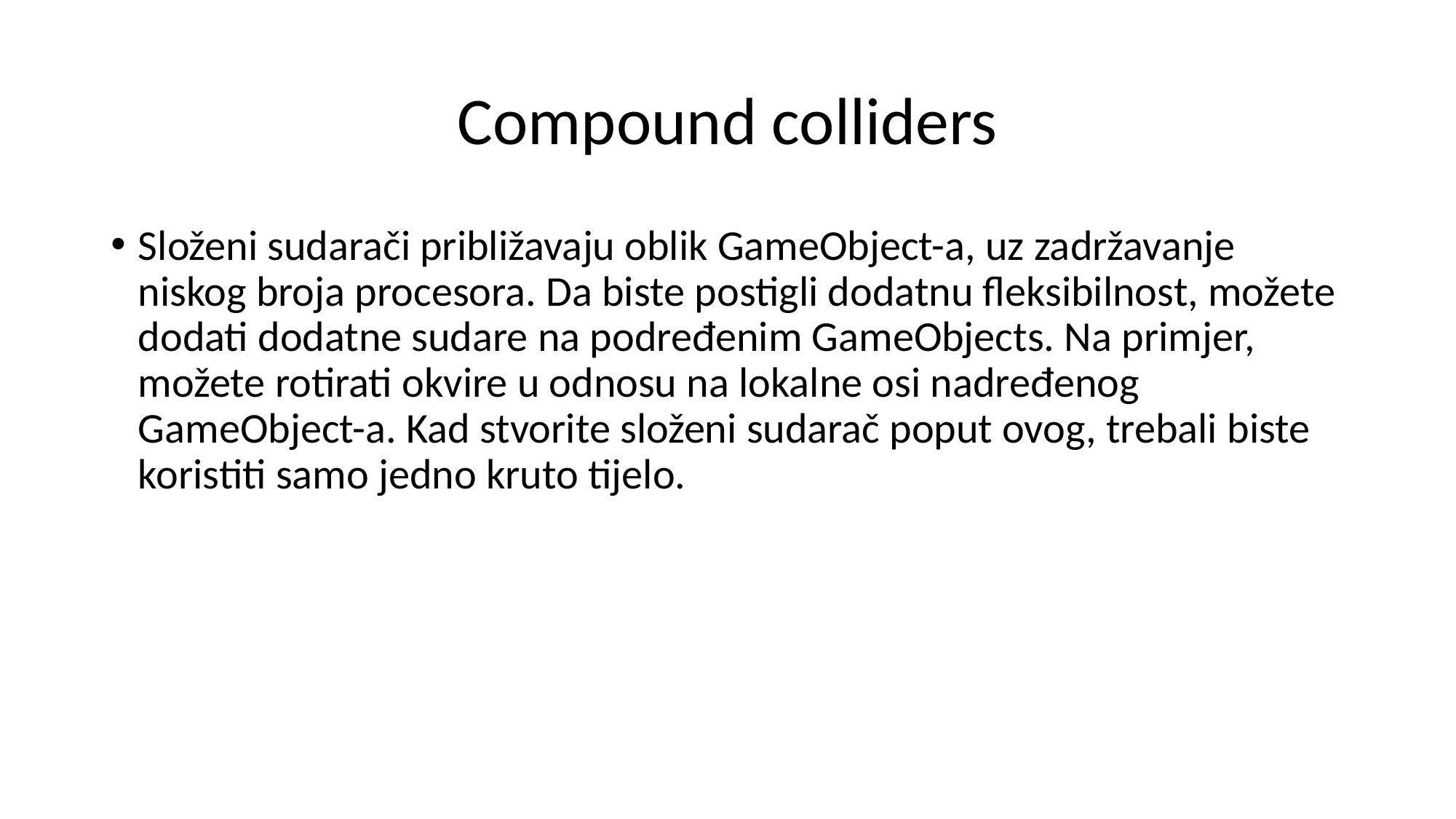

# Compound colliders
Složeni sudarači približavaju oblik GameObject-a, uz zadržavanje niskog broja procesora. Da biste postigli dodatnu fleksibilnost, možete dodati dodatne sudare na podređenim GameObjects. Na primjer, možete rotirati okvire u odnosu na lokalne osi nadređenog GameObject-a. Kad stvorite složeni sudarač poput ovog, trebali biste koristiti samo jedno kruto tijelo.